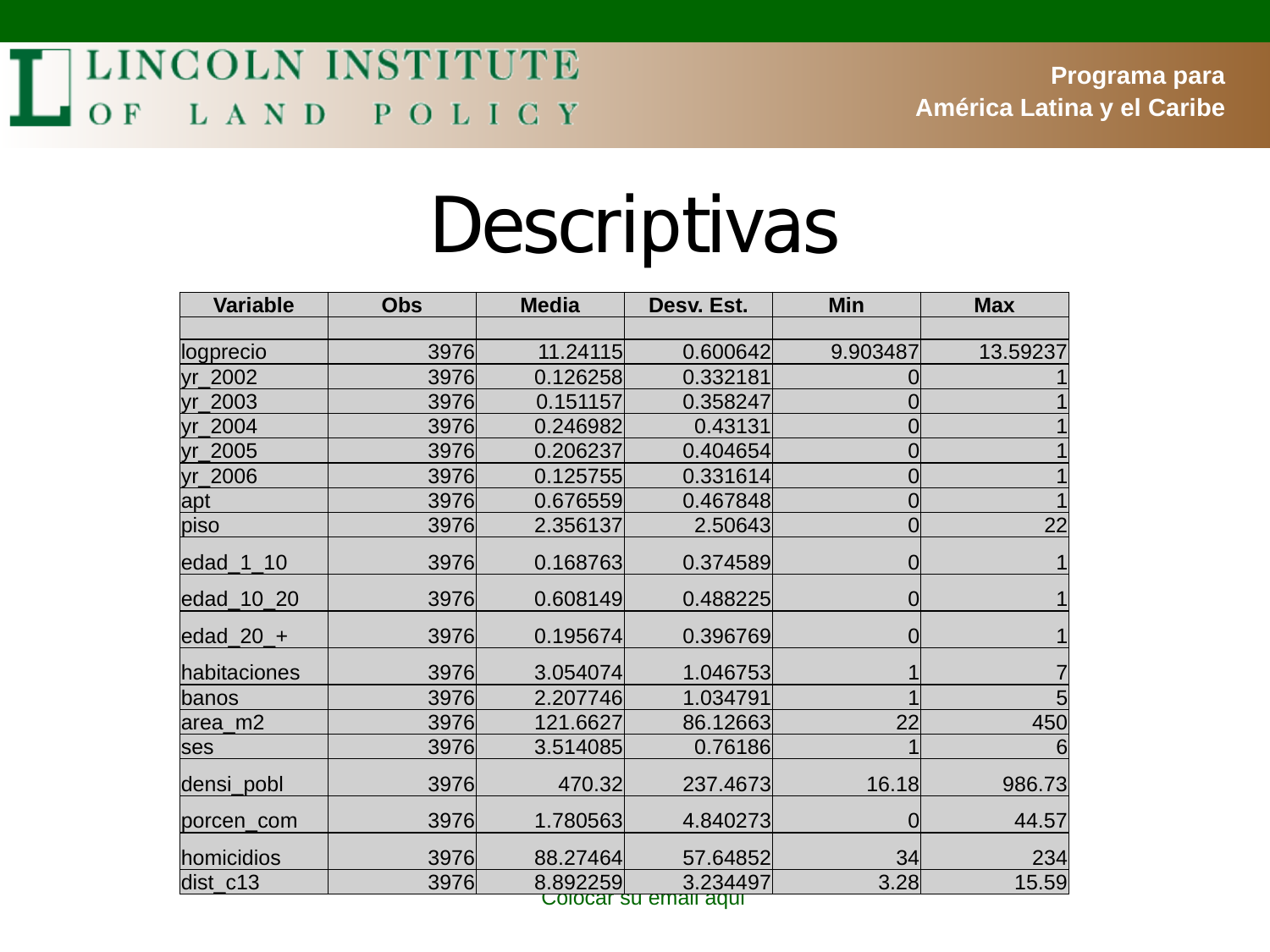

# Descriptivas

| Variable | Obs | Media | Desv. Est. | Min | Max |
| --- | --- | --- | --- | --- | --- |
|  |  |  |  |  |  |
| logprecio | 3976 | 11.24115 | 0.600642 | 9.903487 | 13.59237 |
| yr\_2002 | 3976 | 0.126258 | 0.332181 | 0 | 1 |
| yr\_2003 | 3976 | 0.151157 | 0.358247 | 0 | 1 |
| yr\_2004 | 3976 | 0.246982 | 0.43131 | 0 | 1 |
| yr\_2005 | 3976 | 0.206237 | 0.404654 | 0 | 1 |
| yr\_2006 | 3976 | 0.125755 | 0.331614 | 0 | 1 |
| apt | 3976 | 0.676559 | 0.467848 | 0 | 1 |
| piso | 3976 | 2.356137 | 2.50643 | 0 | 22 |
| edad\_1\_10 | 3976 | 0.168763 | 0.374589 | 0 | 1 |
| edad\_10\_20 | 3976 | 0.608149 | 0.488225 | 0 | 1 |
| edad\_20\_+ | 3976 | 0.195674 | 0.396769 | 0 | 1 |
| habitaciones | 3976 | 3.054074 | 1.046753 | 1 | 7 |
| banos | 3976 | 2.207746 | 1.034791 | 1 | 5 |
| area\_m2 | 3976 | 121.6627 | 86.12663 | 22 | 450 |
| ses | 3976 | 3.514085 | 0.76186 | 1 | 6 |
| densi\_pobl | 3976 | 470.32 | 237.4673 | 16.18 | 986.73 |
| porcen\_com | 3976 | 1.780563 | 4.840273 | 0 | 44.57 |
| homicidios | 3976 | 88.27464 | 57.64852 | 34 | 234 |
| dist\_c13 | 3976 | 8.892259 | 3.234497 | 3.28 | 15.59 |